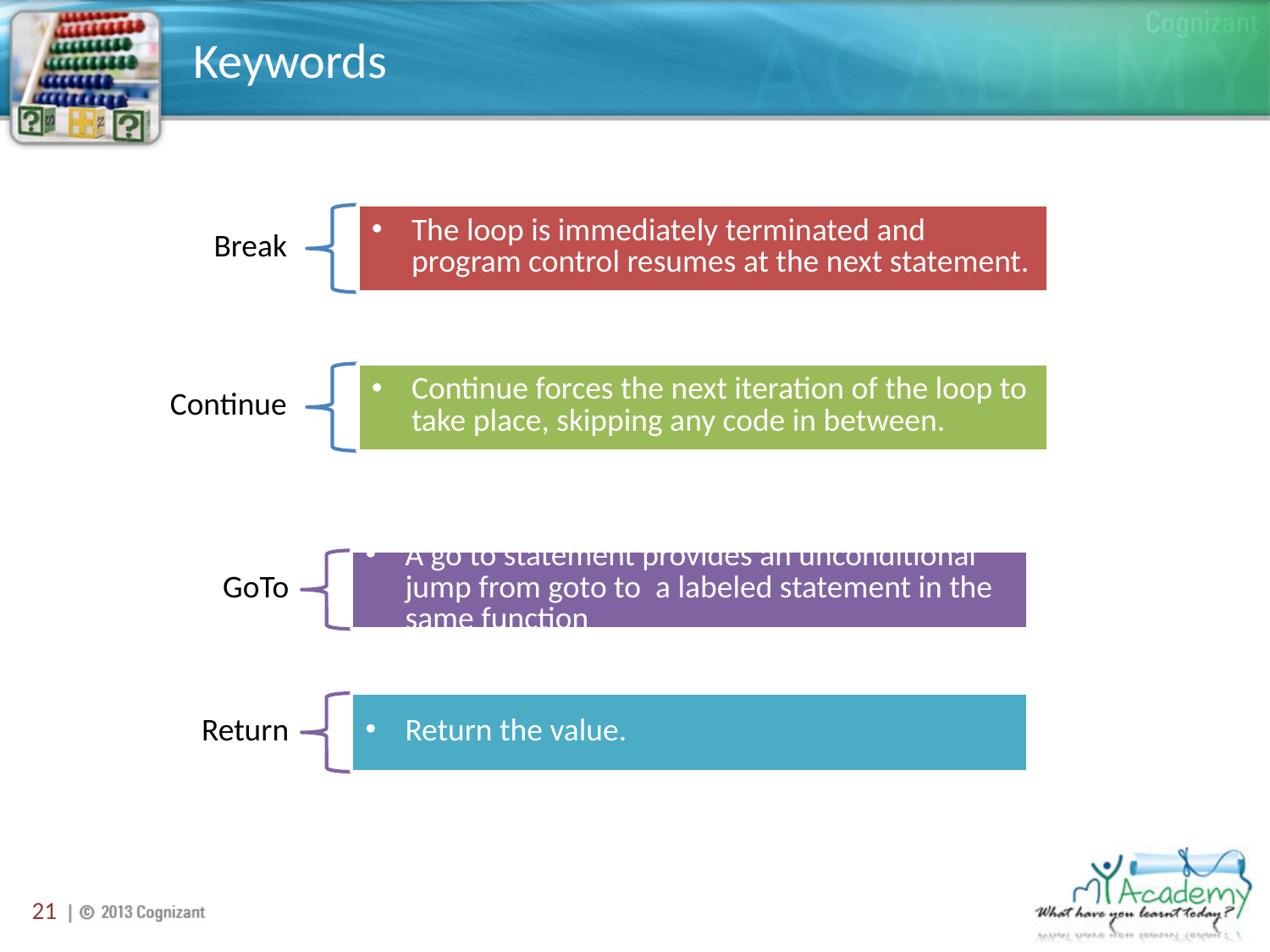

# Keywords
Break
The loop is immediately terminated and program control resumes at the next statement.
Continue
Continue forces the next iteration of the loop to take place, skipping any code in between.
GoTo
A go to statement provides an unconditional jump from goto to  a labeled statement in the same function
Return
Return the value.
21